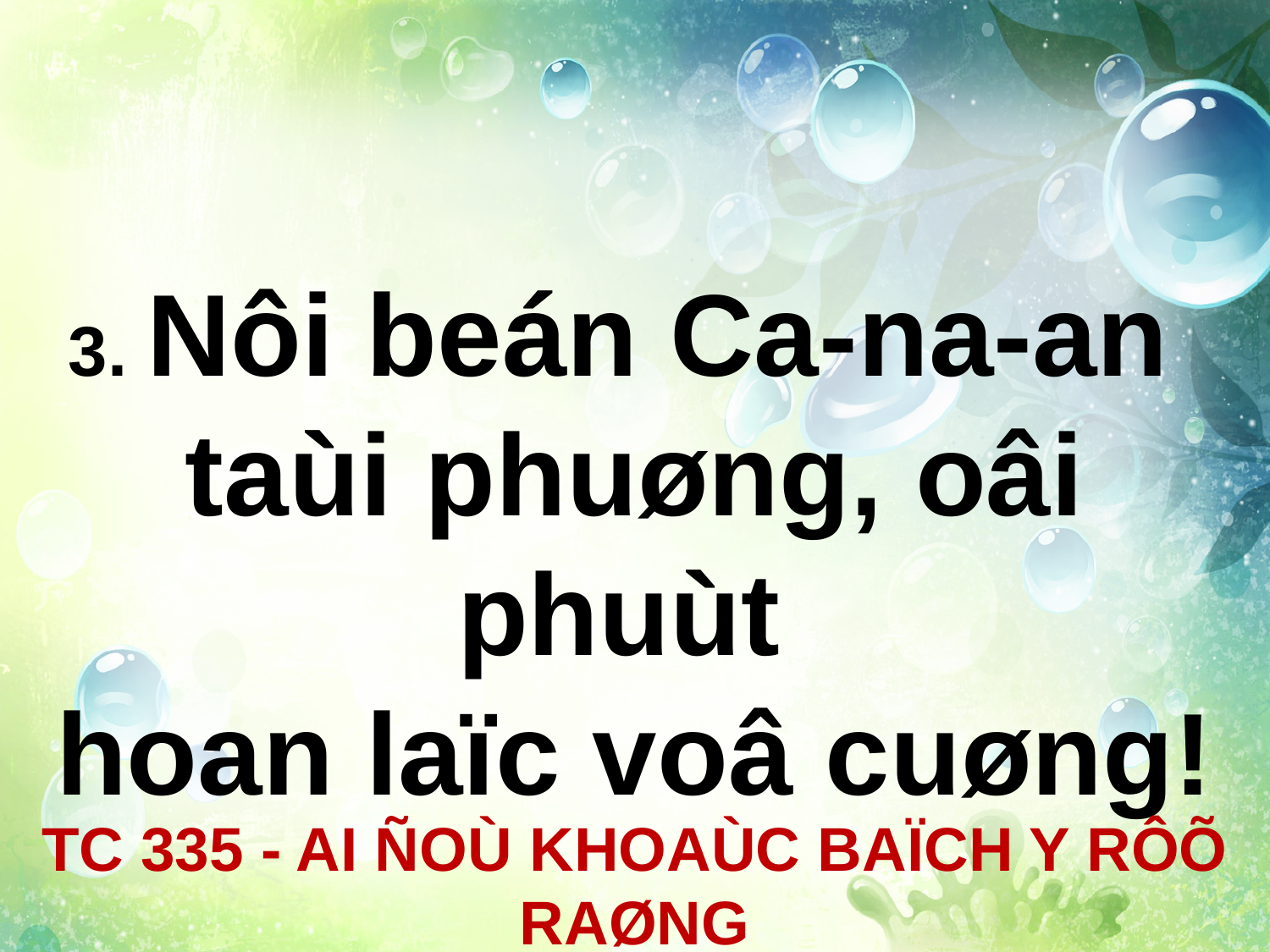

3. Nôi beán Ca-na-an
taùi phuøng, oâi phuùt
hoan laïc voâ cuøng!
TC 335 - AI ÑOÙ KHOAÙC BAÏCH Y RÔÕ RAØNG